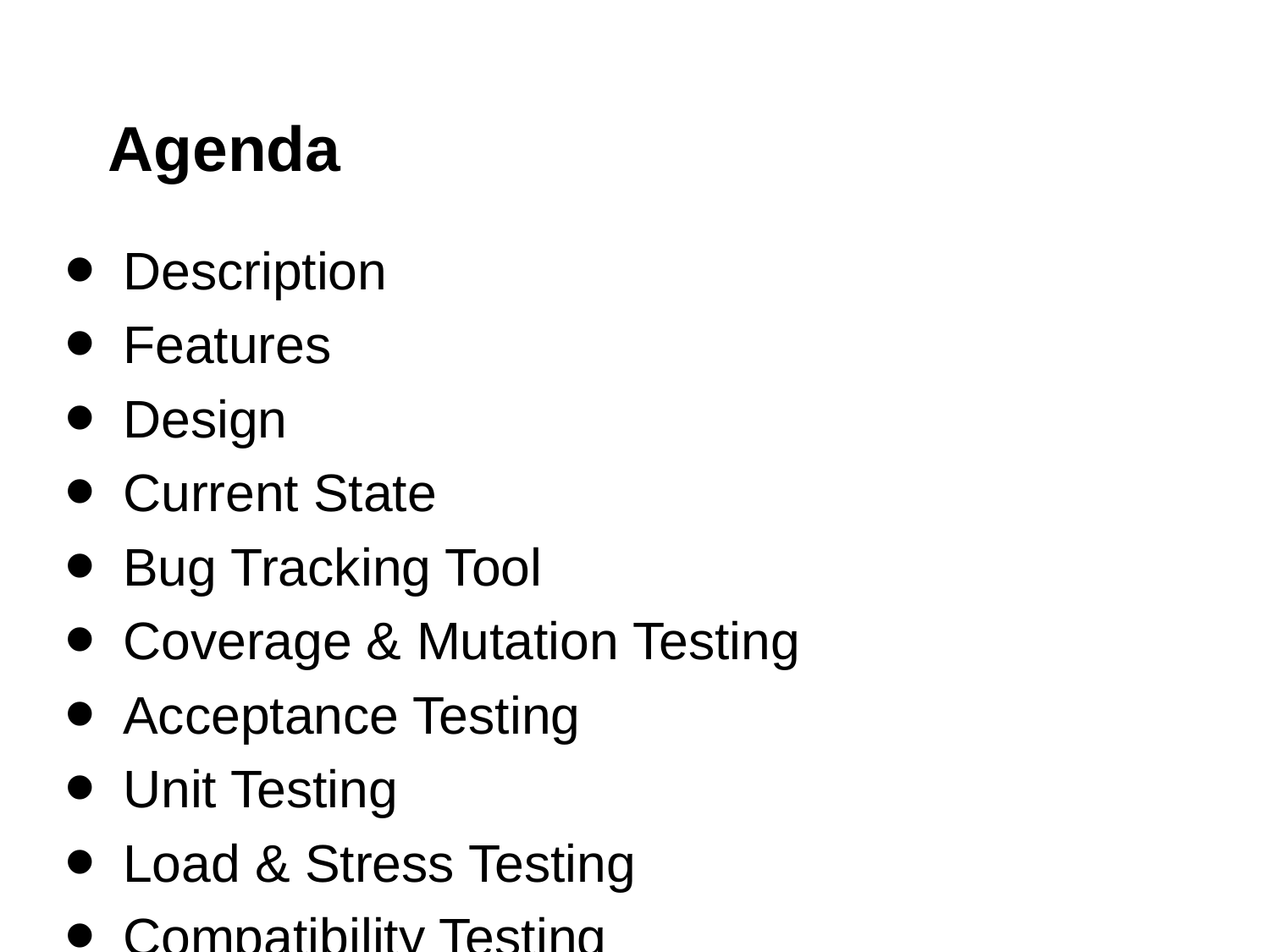

# Agenda
Description
Features
Design
Current State
Bug Tracking Tool
Coverage & Mutation Testing
Acceptance Testing
Unit Testing
Load & Stress Testing
Compatibility Testing